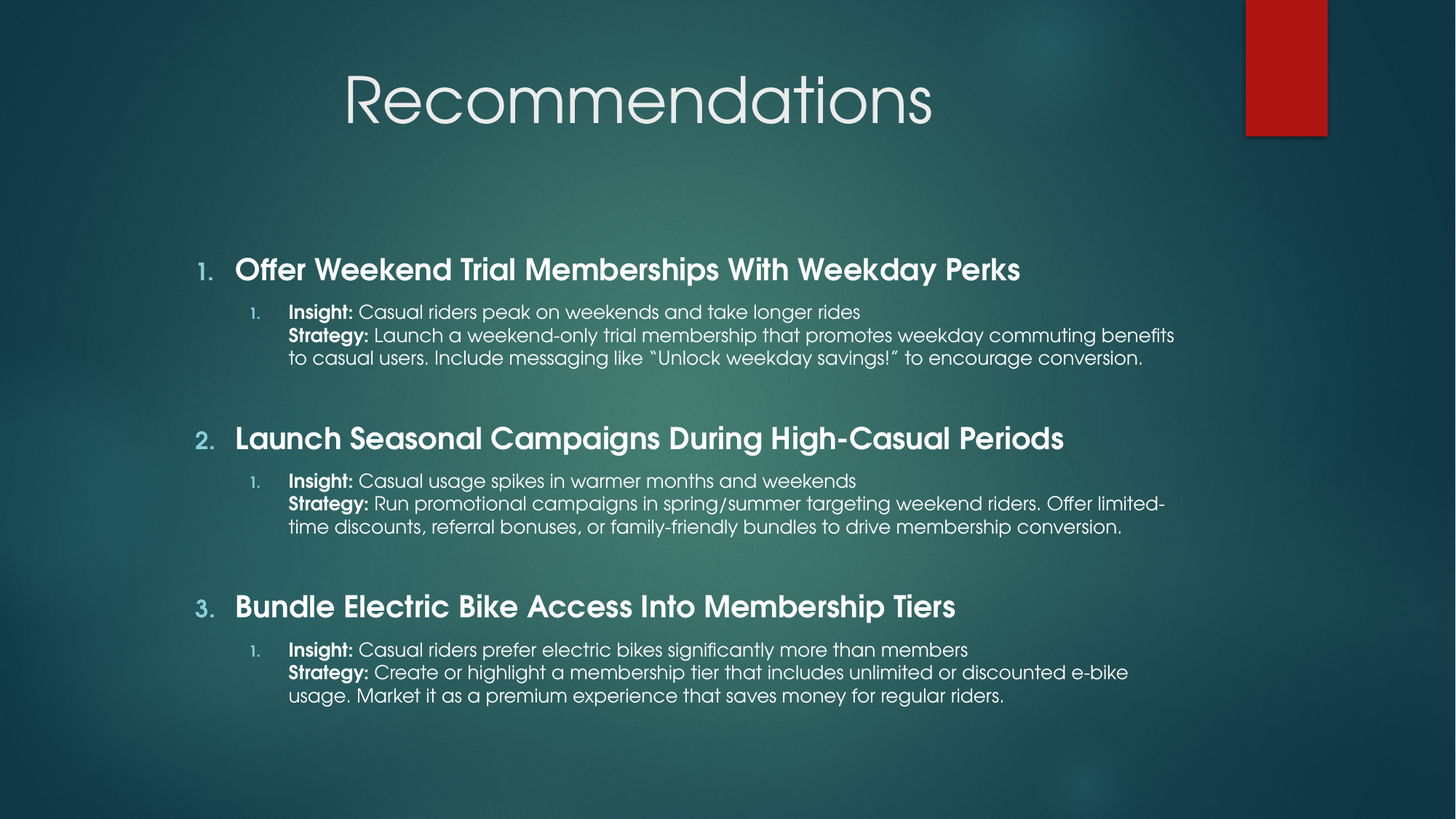

# Recommendations
Offer Weekend Trial Memberships With Weekday Perks
Insight: Casual riders peak on weekends and take longer rides
Strategy: Launch a weekend-only trial membership that promotes weekday commuting benefits to casual users. Include messaging like “Unlock weekday savings!” to encourage conversion.

Launch Seasonal Campaigns During High-Casual Periods
Insight: Casual usage spikes in warmer months and weekends
Strategy: Run promotional campaigns in spring/summer targeting weekend riders. Offer limited-time discounts, referral bonuses, or family-friendly bundles to drive membership conversion.

Bundle Electric Bike Access Into Membership Tiers
Insight: Casual riders prefer electric bikes significantly more than members
Strategy: Create or highlight a membership tier that includes unlimited or discounted e-bike usage. Market it as a premium experience that saves money for regular riders.